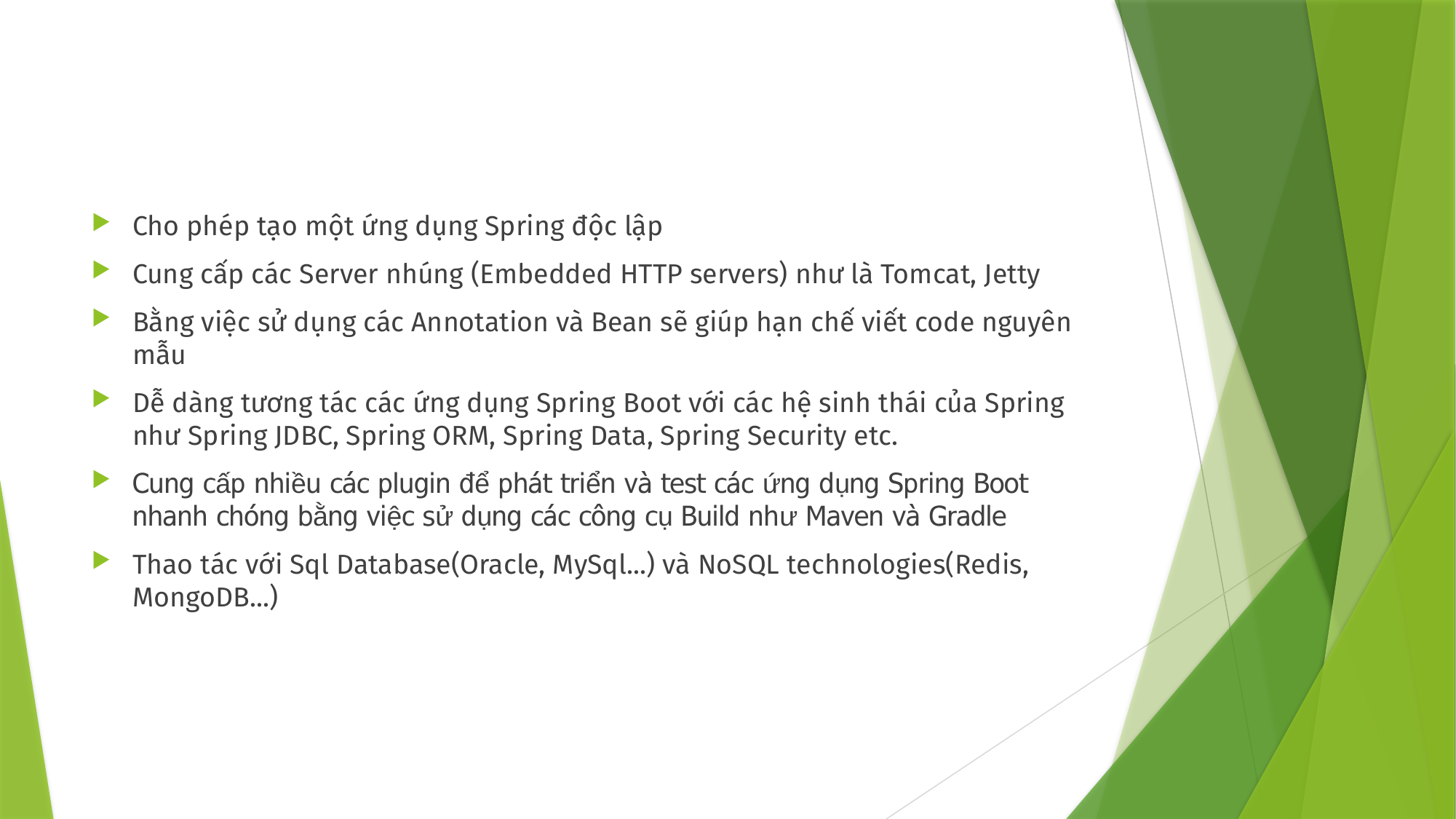

Cho phép tạo một ứng dụng Spring độc lập
Cung cấp các Server nhúng (Embedded HTTP servers) như là Tomcat, Jetty
Bằng việc sử dụng các Annotation và Bean sẽ giúp hạn chế viết code nguyên mẫu
Dễ dàng tương tác các ứng dụng Spring Boot với các hệ sinh thái của Spring như Spring JDBC, Spring ORM, Spring Data, Spring Security etc.
Cung cấp nhiều các plugin để phát triển và test các ứng dụng Spring Boot nhanh chóng bằng việc sử dụng các công cụ Build như Maven và Gradle
Thao tác với Sql Database(Oracle, MySql...) và NoSQL technologies(Redis, MongoDB...)